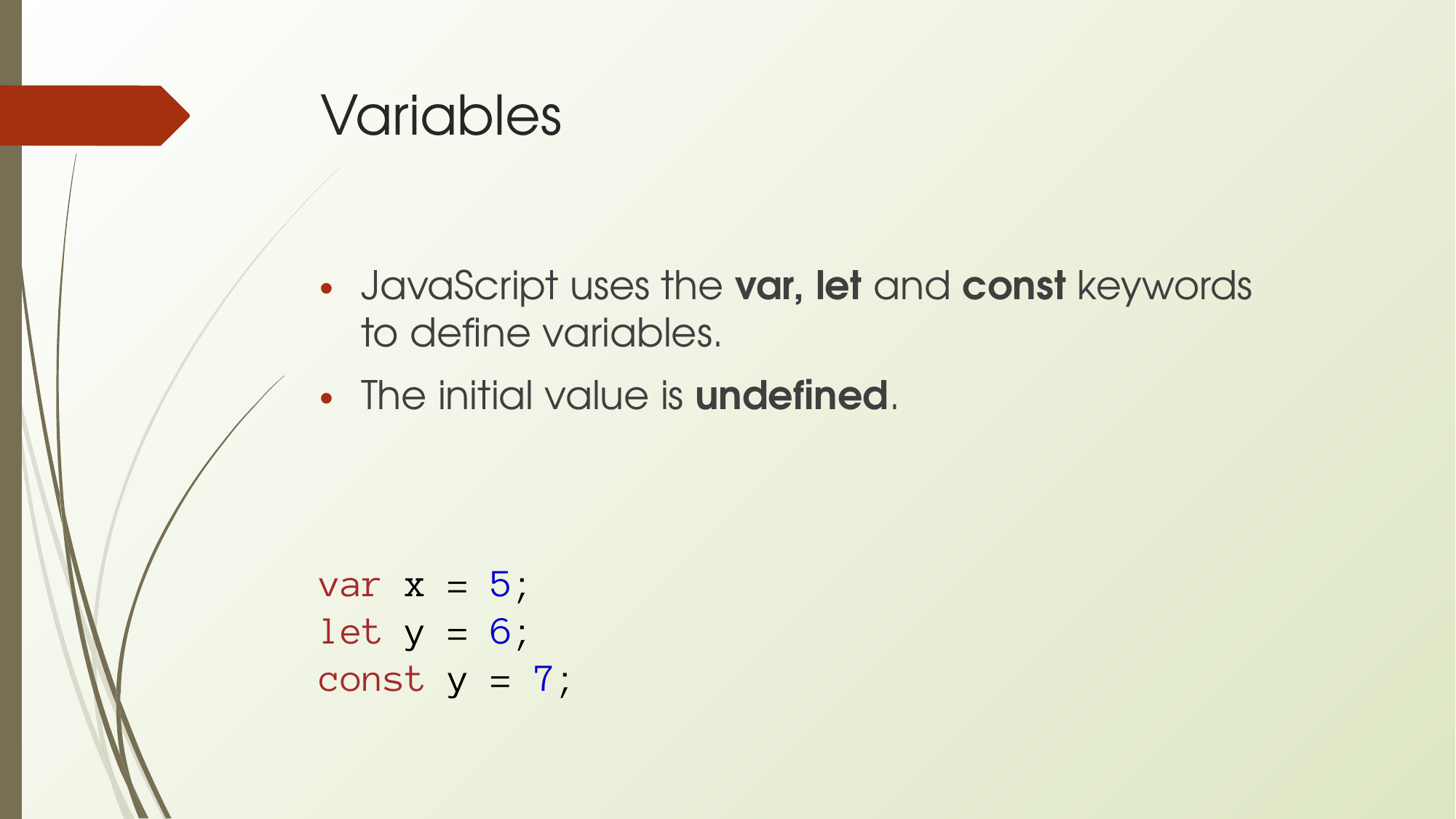

# Variables
JavaScript uses the var, let and const keywords to define variables.
The initial value is undefined.

var x = 5;
let y = 6;
const y = 7;